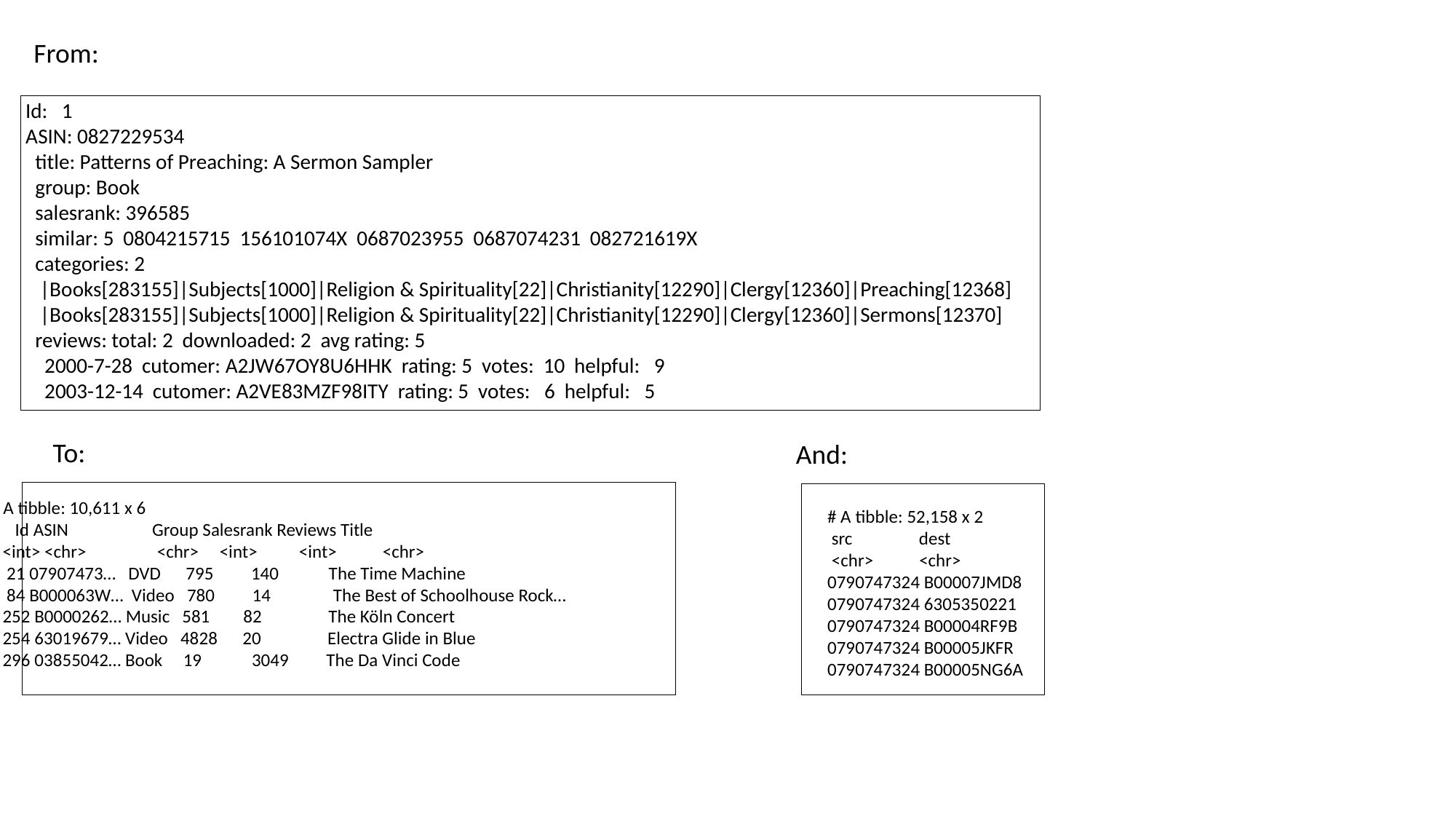

From:
Id:   1
ASIN: 0827229534
  title: Patterns of Preaching: A Sermon Sampler
  group: Book
  salesrank: 396585
  similar: 5  0804215715  156101074X  0687023955  0687074231  082721619X
  categories: 2
   |Books[283155]|Subjects[1000]|Religion & Spirituality[22]|Christianity[12290]|Clergy[12360]|Preaching[12368]
   |Books[283155]|Subjects[1000]|Religion & Spirituality[22]|Christianity[12290]|Clergy[12360]|Sermons[12370]
  reviews: total: 2  downloaded: 2  avg rating: 5
    2000-7-28  cutomer: A2JW67OY8U6HHK  rating: 5  votes:  10  helpful:   9
    2003-12-14  cutomer: A2VE83MZF98ITY  rating: 5  votes:   6  helpful:   5

To:
And:

# A tibble: 10,611 x 6
      Id ASIN                    Group Salesrank Reviews Title
   <int> <chr>                 <chr>     <int>          <int>           <chr>
    21 07907473…   DVD      795         140            The Time Machine
    84 B000063W…  Video   780         14               The Best of Schoolhouse Rock…
   252 B0000262… Music   581        82                The Köln Concert
   254 63019679… Video   4828      20                Electra Glide in Blue
   296 03855042… Book     19            3049         The Da Vinci Code
# A tibble: 52,158 x 2
 src                dest
 <chr>           <chr>
0790747324 B00007JMD8
0790747324 6305350221
0790747324 B00004RF9B
0790747324 B00005JKFR
0790747324 B00005NG6A